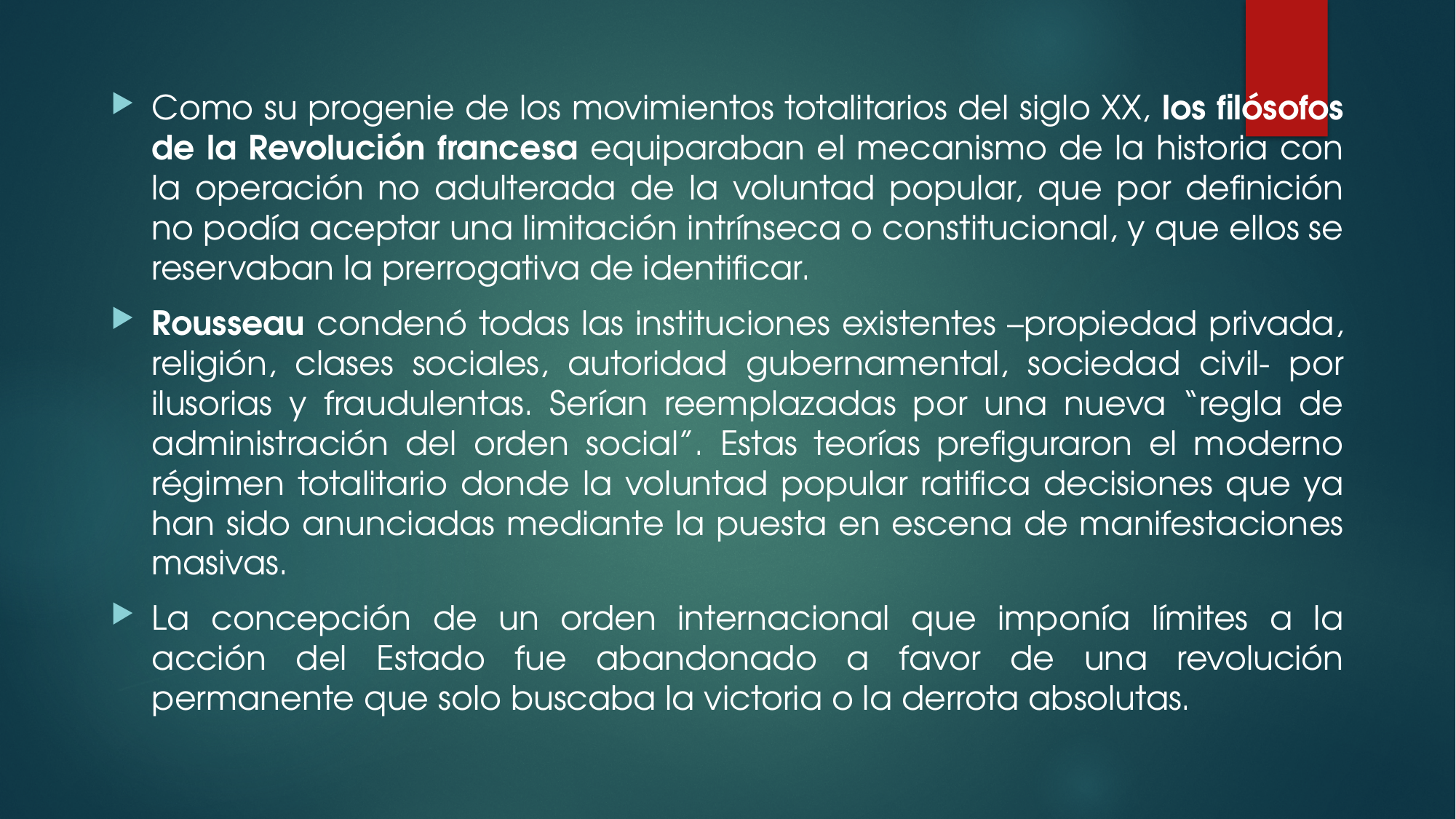

#
Como su progenie de los movimientos totalitarios del siglo XX, los filósofos de la Revolución francesa equiparaban el mecanismo de la historia con la operación no adulterada de la voluntad popular, que por definición no podía aceptar una limitación intrínseca o constitucional, y que ellos se reservaban la prerrogativa de identificar.
Rousseau condenó todas las instituciones existentes –propiedad privada, religión, clases sociales, autoridad gubernamental, sociedad civil- por ilusorias y fraudulentas. Serían reemplazadas por una nueva “regla de administración del orden social”. Estas teorías prefiguraron el moderno régimen totalitario donde la voluntad popular ratifica decisiones que ya han sido anunciadas mediante la puesta en escena de manifestaciones masivas.
La concepción de un orden internacional que imponía límites a la acción del Estado fue abandonado a favor de una revolución permanente que solo buscaba la victoria o la derrota absolutas.